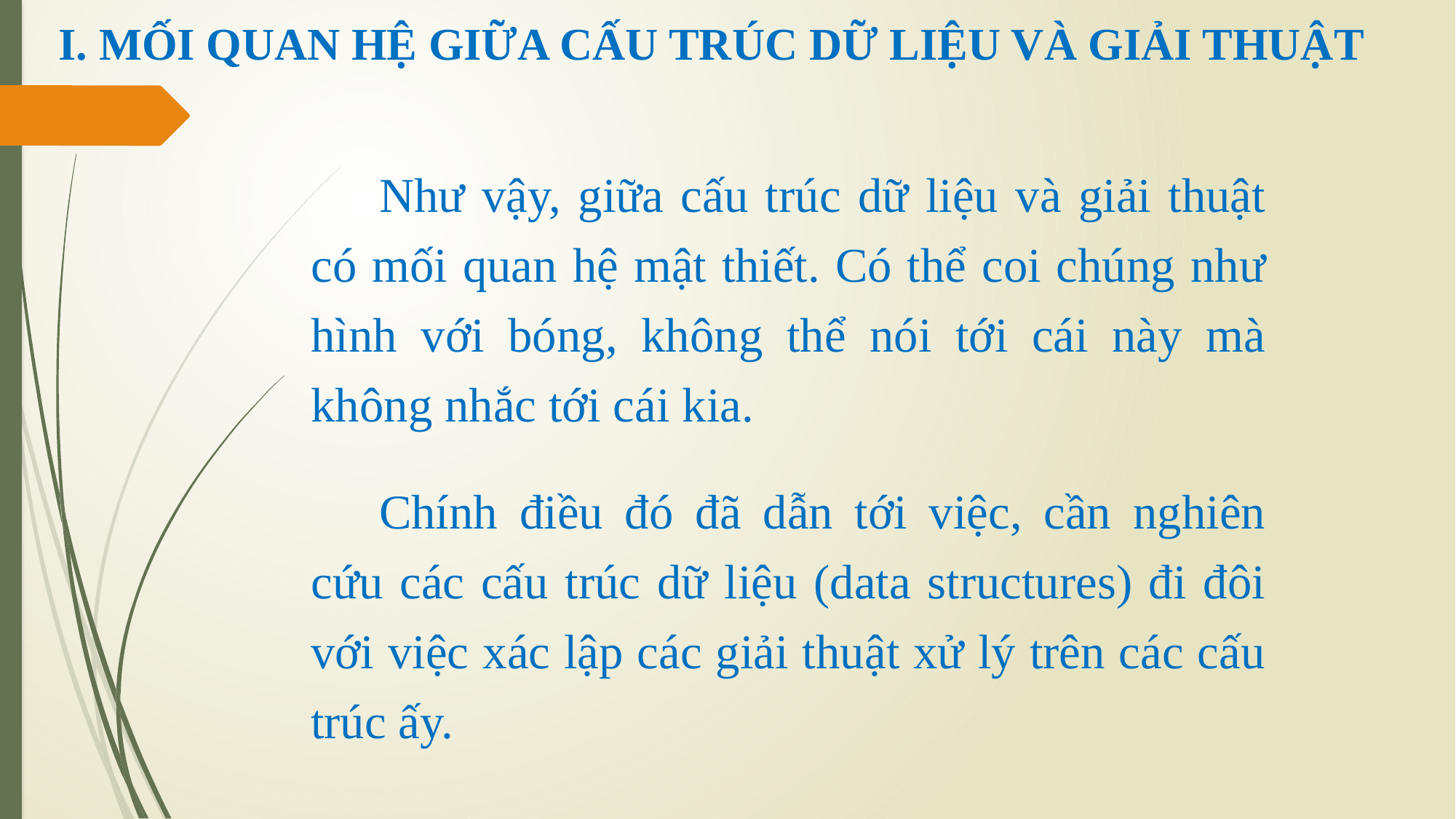

# I. MỐI QUAN HỆ GIỮA CẤU TRÚC DỮ LIỆU VÀ GIẢI THUẬT
Như vậy, giữa cấu trúc dữ liệu và giải thuật có mối quan hệ mật thiết. Có thể coi chúng như hình với bóng, không thể nói tới cái này mà không nhắc tới cái kia.
Chính điều đó đã dẫn tới việc, cần nghiên cứu các cấu trúc dữ liệu (data structures) đi đôi với việc xác lập các giải thuật xử lý trên các cấu trúc ấy.